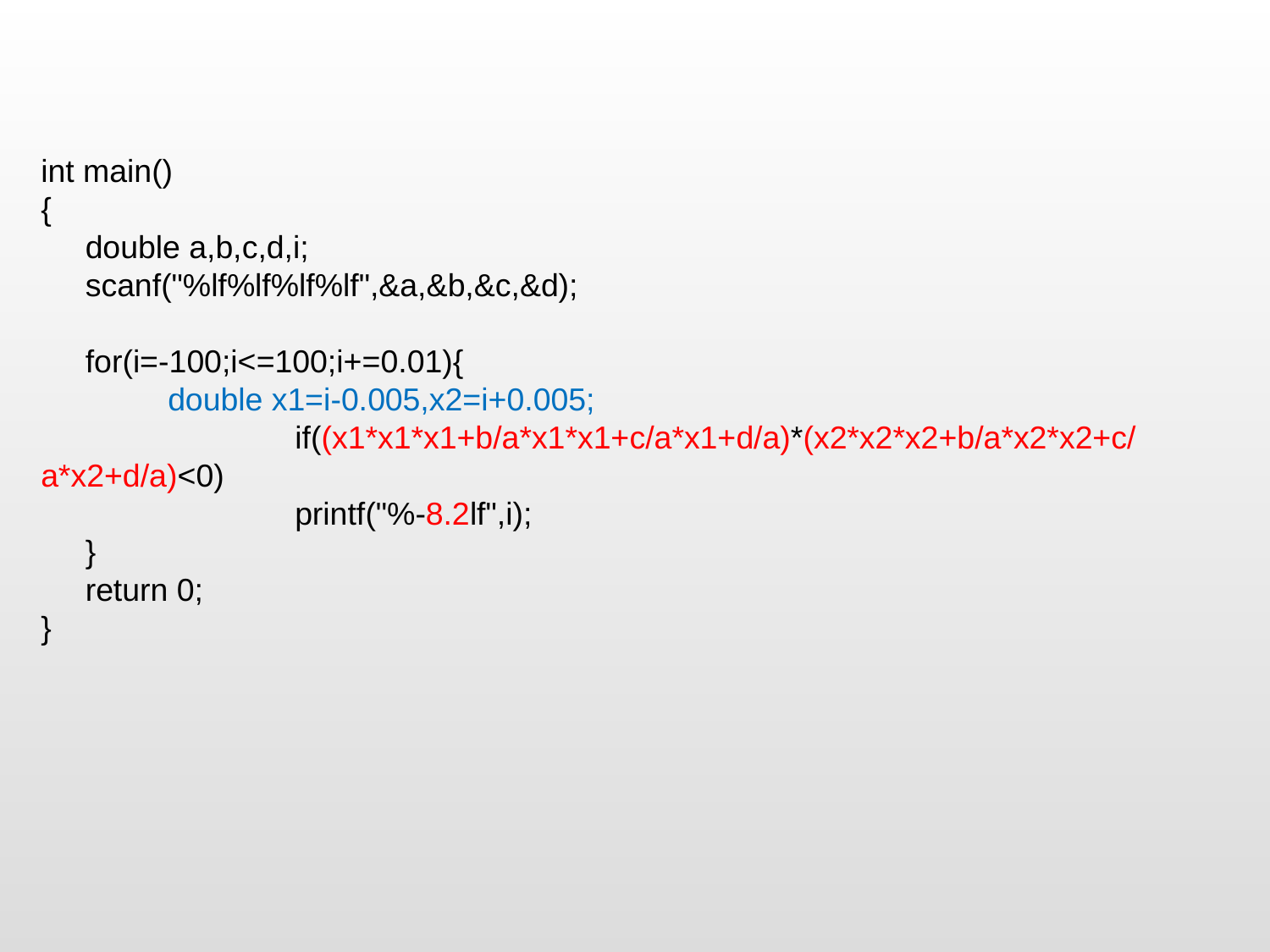

int main()
{
     double a,b,c,d,i;
     scanf("%lf%lf%lf%lf",&a,&b,&c,&d);

     for(i=-100;i<=100;i+=0.01){
	double x1=i-0.005,x2=i+0.005;
		if((x1*x1*x1+b/a*x1*x1+c/a*x1+d/a)*(x2*x2*x2+b/a*x2*x2+c/a*x2+d/a)<0)
		printf("%-8.2lf",i);
     }
     return 0;
}